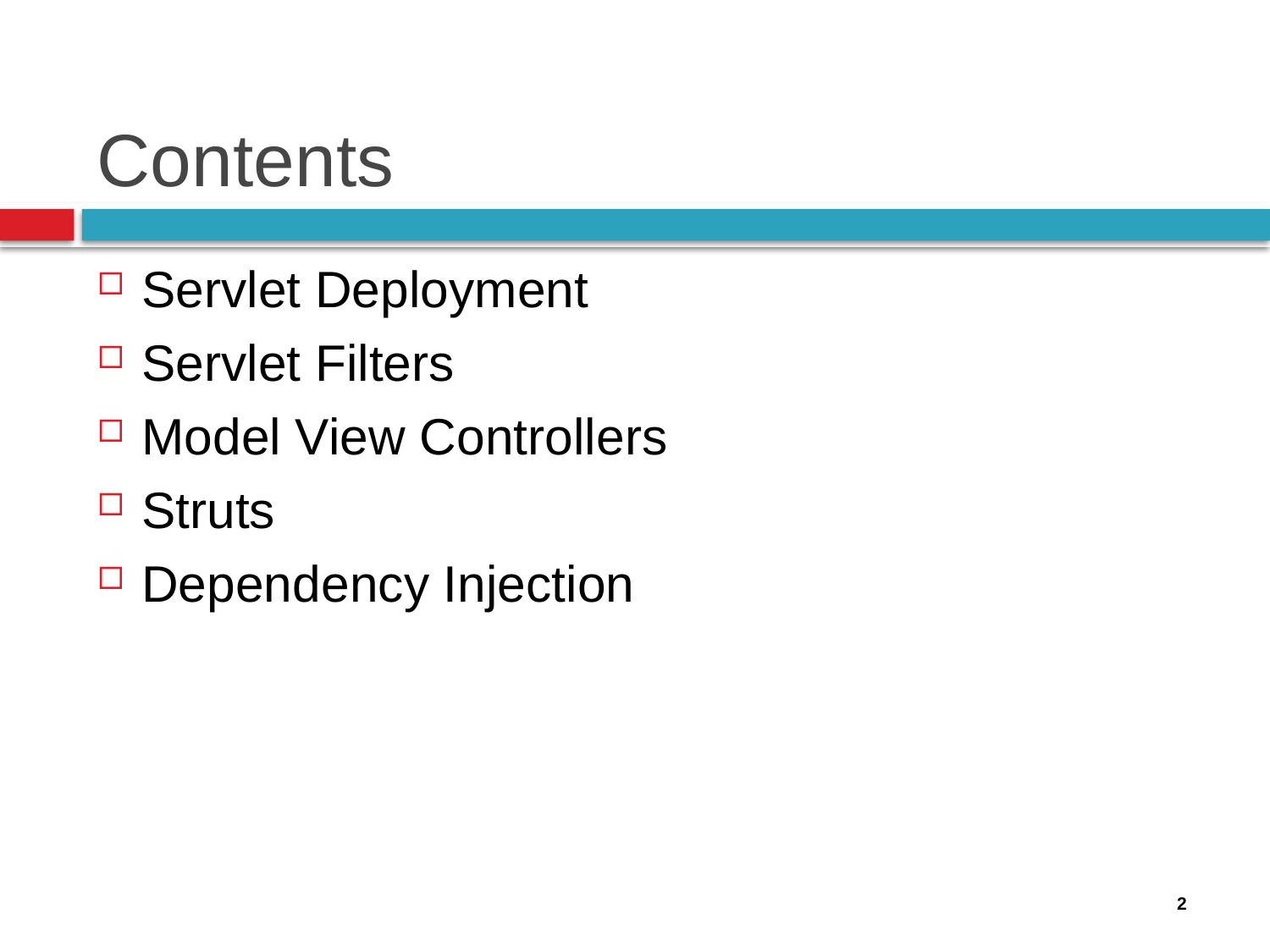

# Contents
Servlet Deployment
Servlet Filters
Model View Controllers
Struts
Dependency Injection